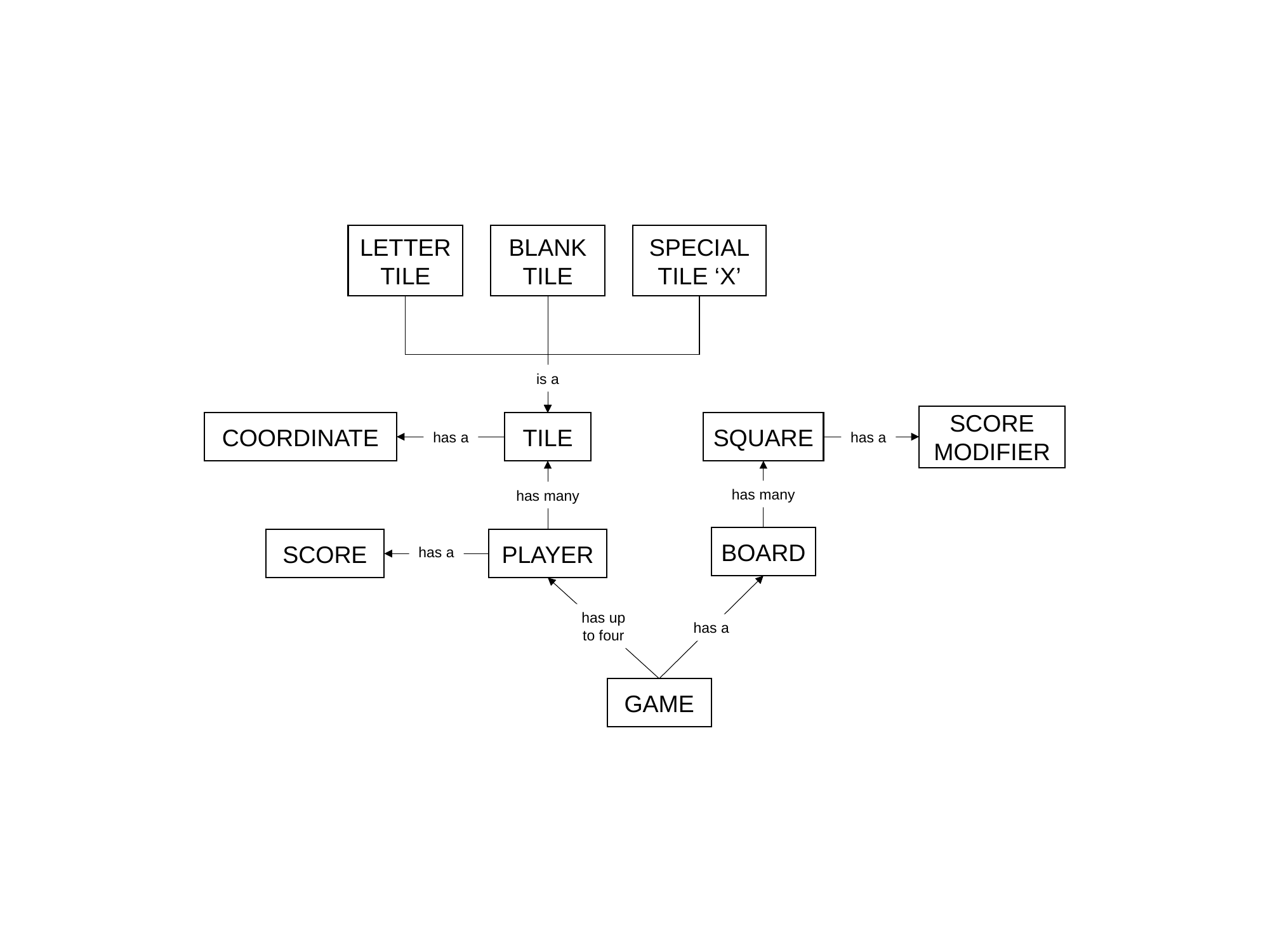

LETTER
TILE
BLANK
TILE
SPECIAL
TILE ‘X’
is a
SCORE
MODIFIER
COORDINATE
TILE
SQUARE
has a
has a
has many
has many
BOARD
SCORE
PLAYER
has a
has up
to four
has a
GAME